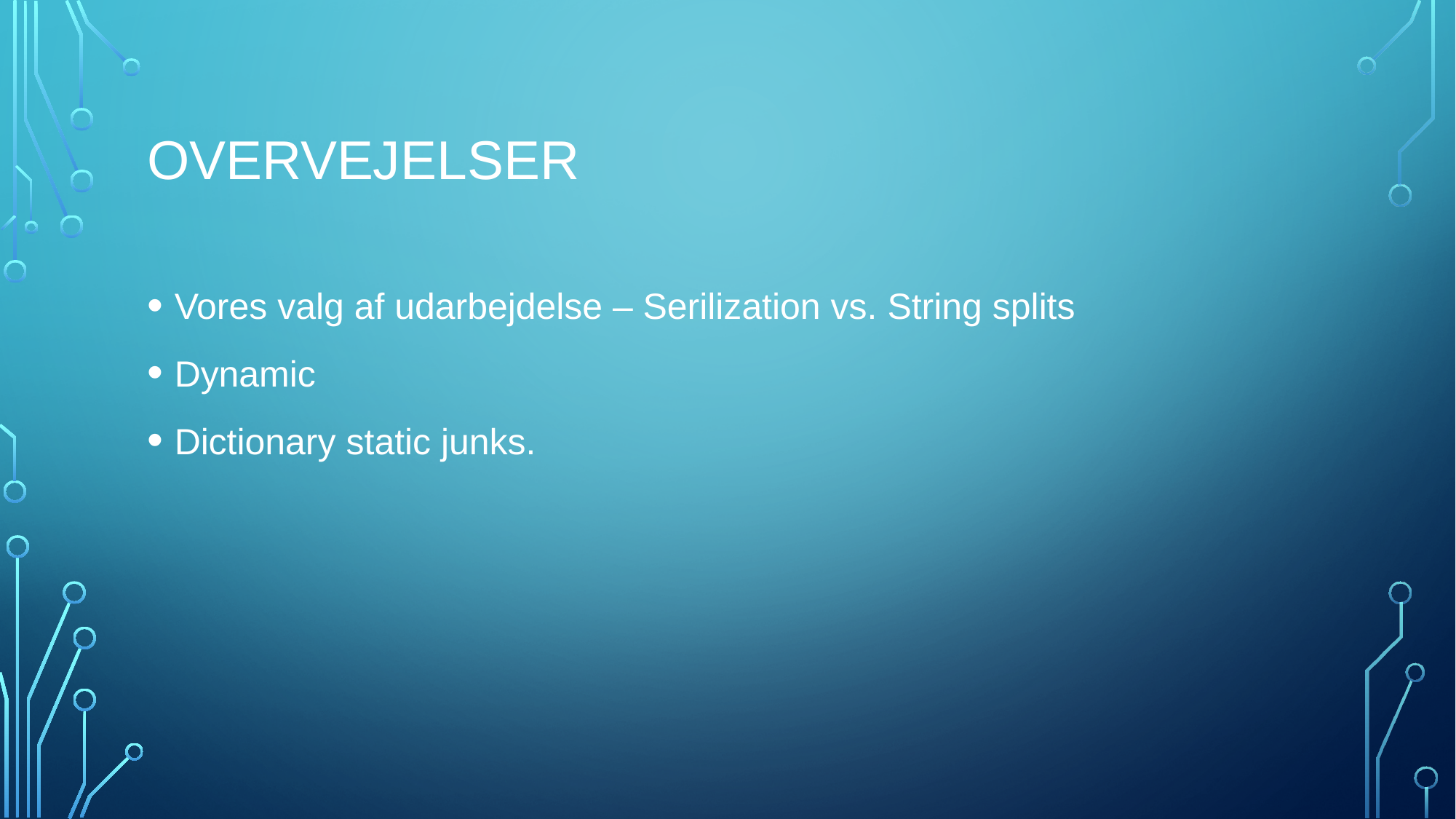

# Overvejelser
Vores valg af udarbejdelse – Serilization vs. String splits
Dynamic
Dictionary static junks.